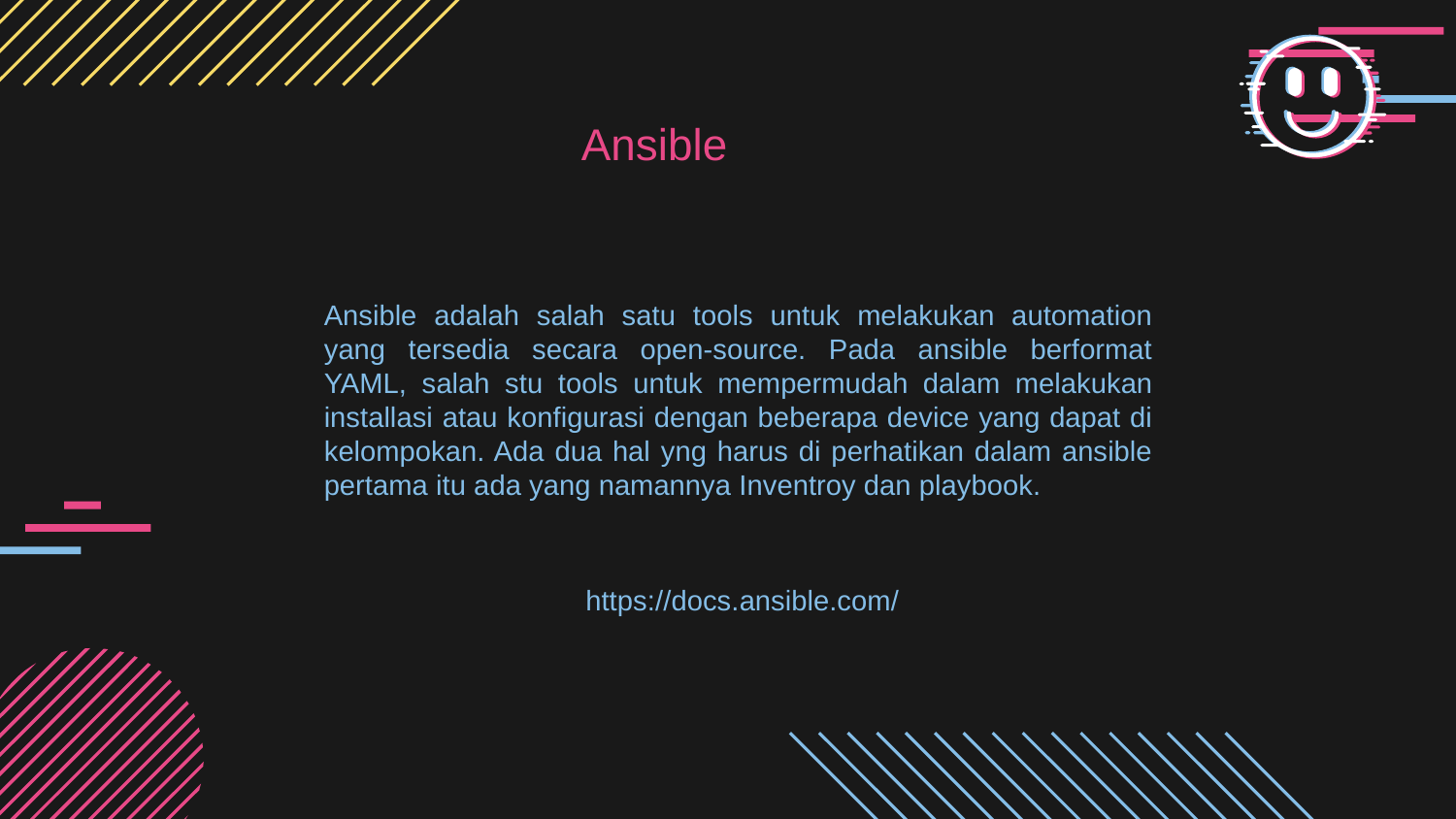

# Ansible
Ansible adalah salah satu tools untuk melakukan automation yang tersedia secara open-source. Pada ansible berformat YAML, salah stu tools untuk mempermudah dalam melakukan installasi atau konfigurasi dengan beberapa device yang dapat di kelompokan. Ada dua hal yng harus di perhatikan dalam ansible pertama itu ada yang namannya Inventroy dan playbook.
https://docs.ansible.com/